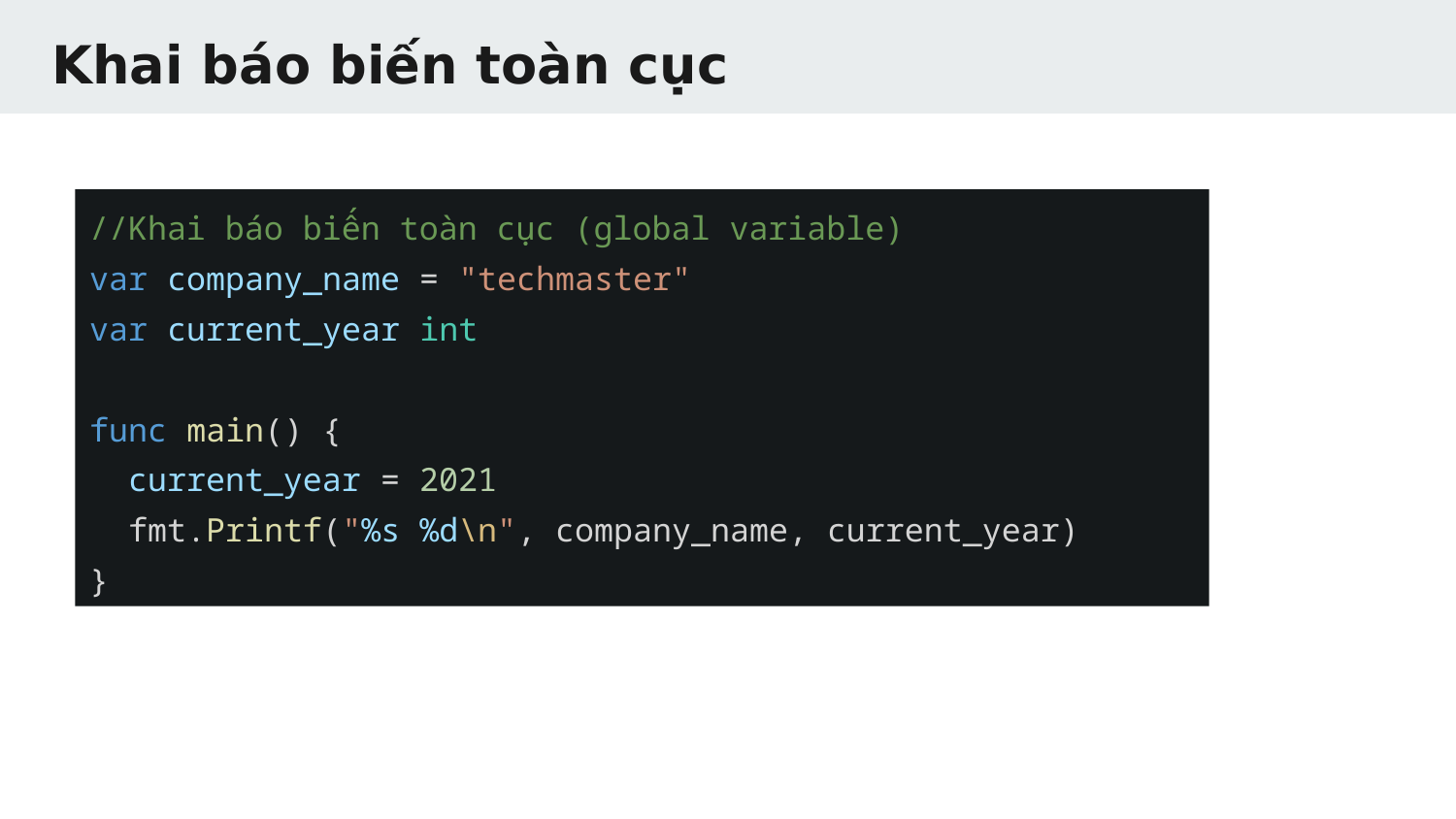

# Khai báo biến toàn cục
//Khai báo biến toàn cục (global variable)
var company_name = "techmaster"
var current_year int

func main() {
  current_year = 2021
  fmt.Printf("%s %d\n", company_name, current_year)
}